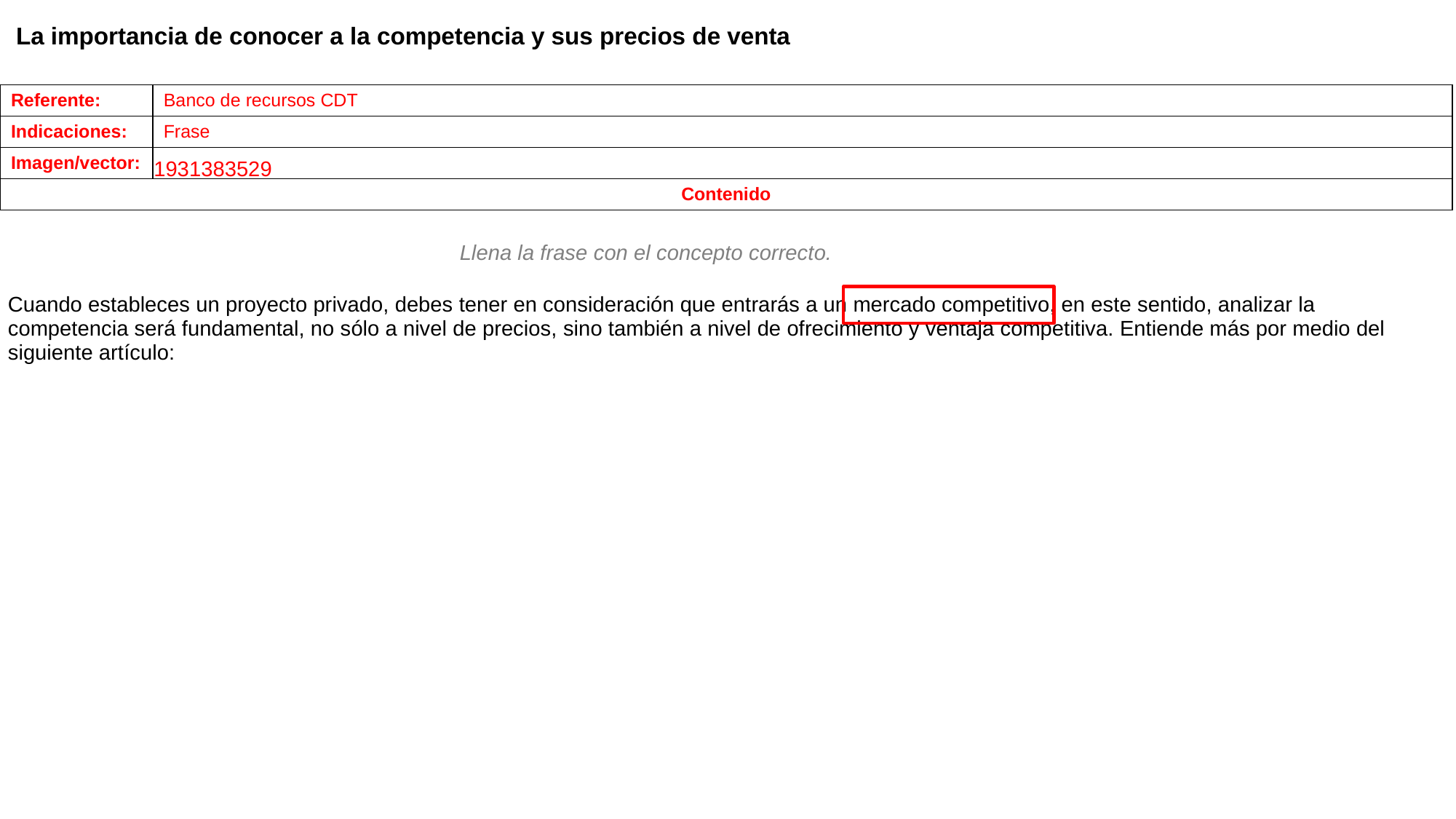

La importancia de conocer a la competencia y sus precios de venta

| Referente: | Banco de recursos CDT |
| --- | --- |
| Indicaciones: | Frase |
| Imagen/vector: |  |
| Contenido |  |
1931383529
| Cuando estableces un proyecto privado, debes tener en consideración que entrarás a un mercado competitivo, en este sentido, analizar la competencia será fundamental, no sólo a nivel de precios, sino también a nivel de ofrecimiento y ventaja competitiva. Entiende más por medio del siguiente artículo: |
| --- |
Llena la frase con el concepto correcto.